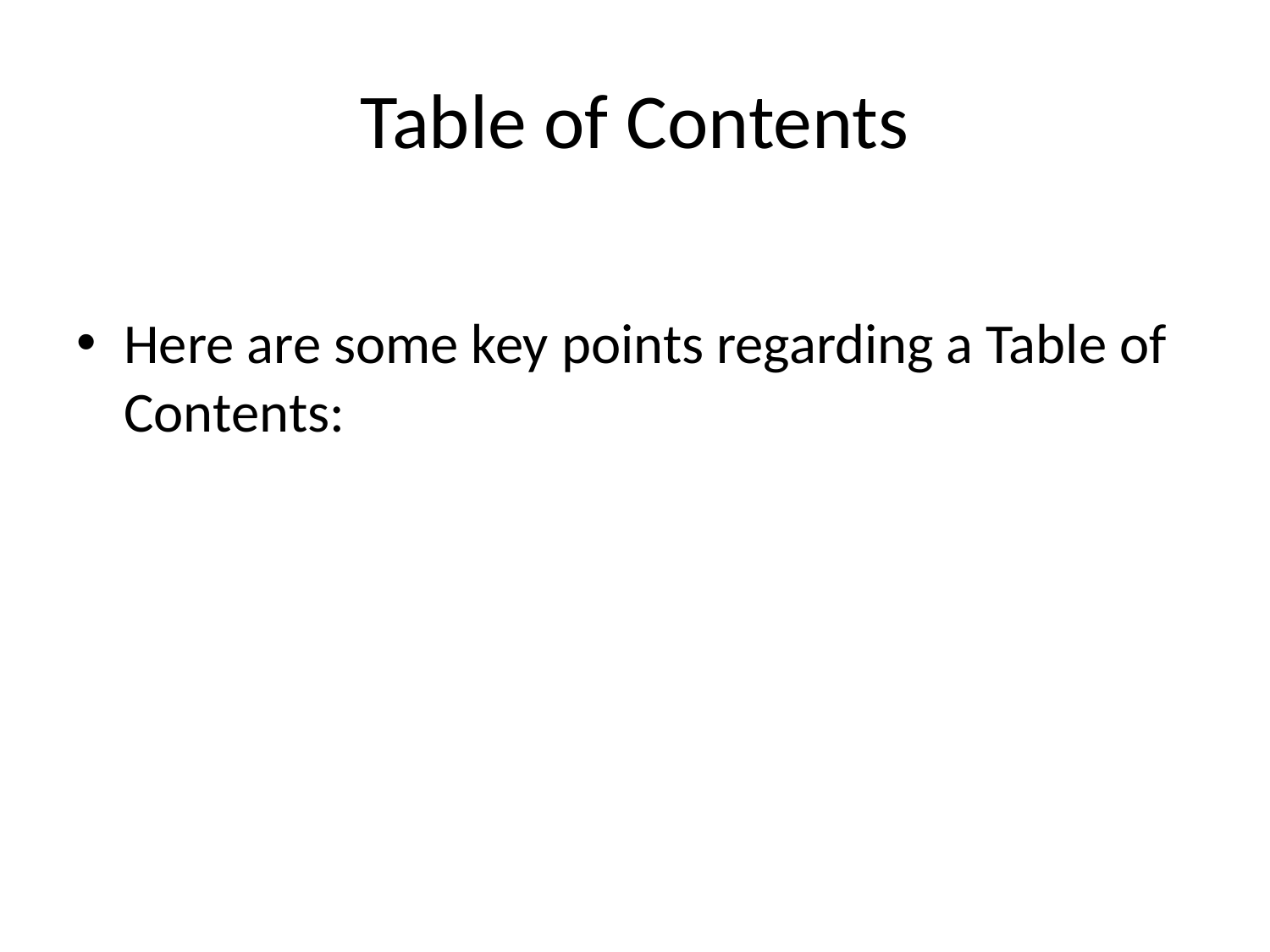

# Table of Contents

Here are some key points regarding a Table of Contents: